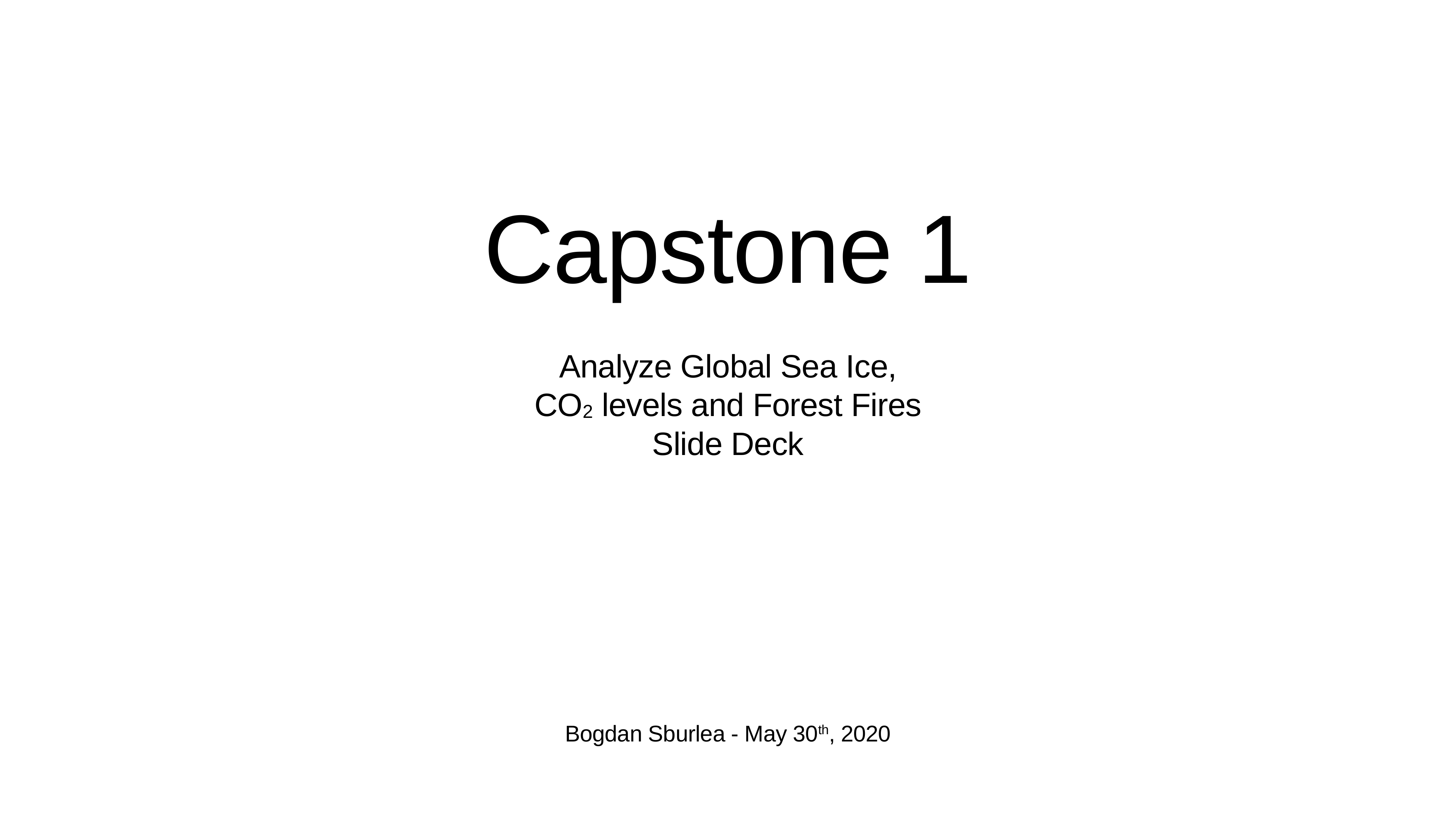

# Capstone 1
Analyze Global Sea Ice,
CO2 levels and Forest Fires
Slide Deck
Bogdan Sburlea - May 30th, 2020